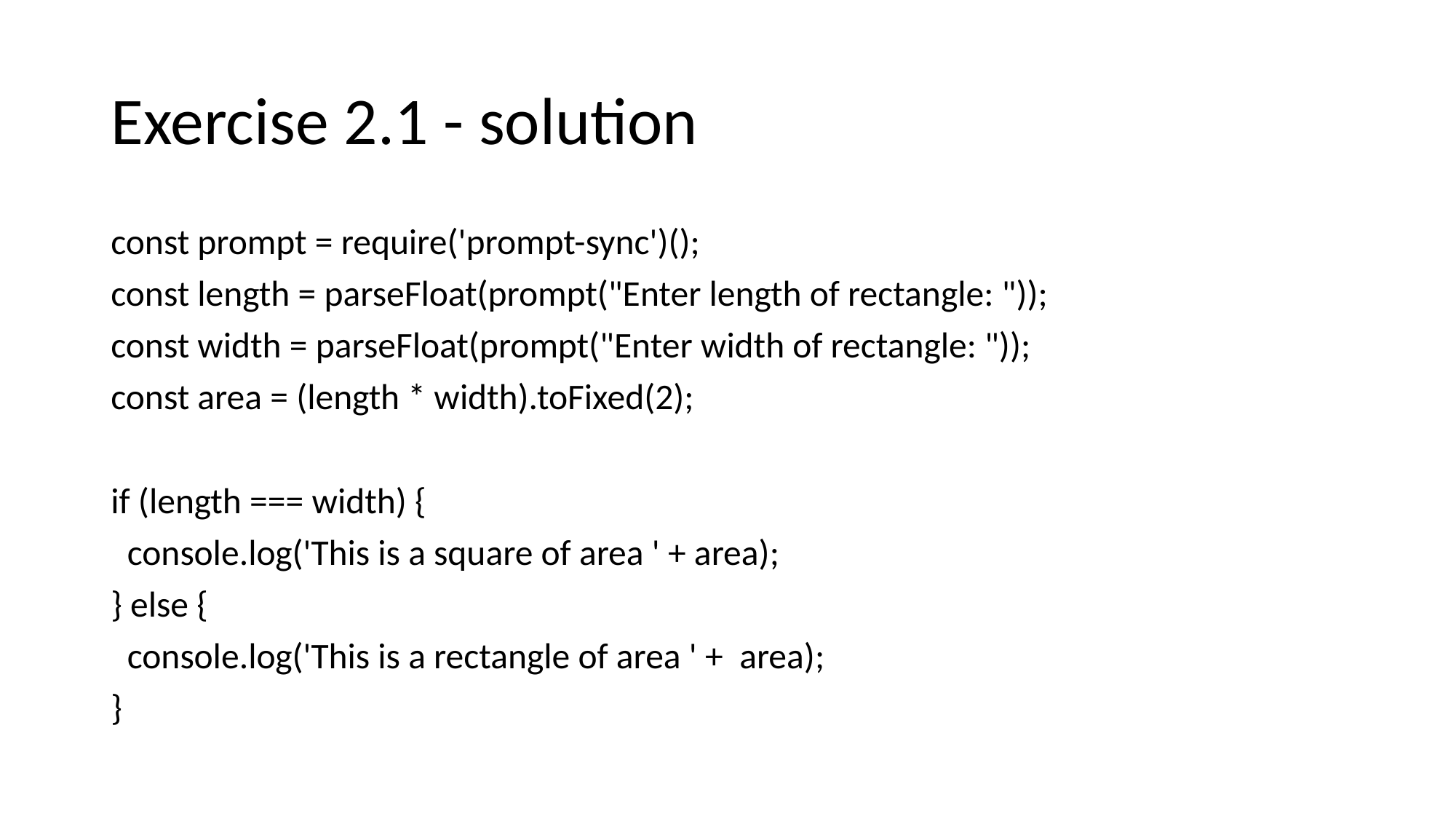

# Exercise 2.1 - solution
const prompt = require('prompt-sync')();
const length = parseFloat(prompt("Enter length of rectangle: "));
const width = parseFloat(prompt("Enter width of rectangle: "));
const area = (length * width).toFixed(2);

if (length === width) {
  console.log('This is a square of area ' + area);
} else {
  console.log('This is a rectangle of area ' +  area);
}